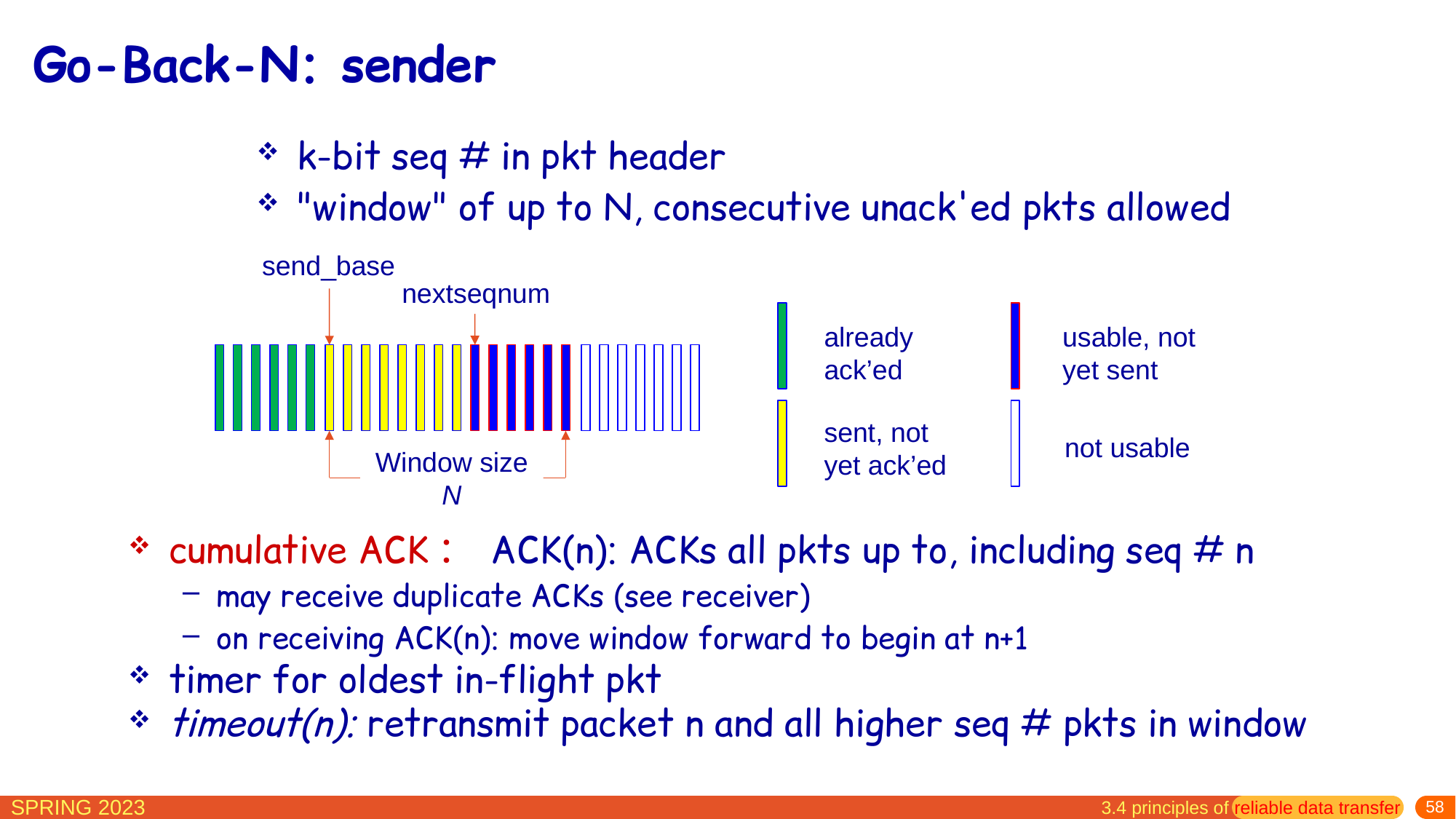

# Go-Back-N: sender
k-bit seq # in pkt header
"window" of up to N, consecutive unack'ed pkts allowed

send_base
nextseqnum

already
ack’ed
usable, not yet sent

sent, not yet ack’ed
not usable
Window size
N
cumulative ACK： ACK(n): ACKs all pkts up to, including seq # n
may receive duplicate ACKs (see receiver)
on receiving ACK(n): move window forward to begin at n+1
timer for oldest in-flight pkt
timeout(n): retransmit packet n and all higher seq # pkts in window

3.4 principles of reliable data transfer